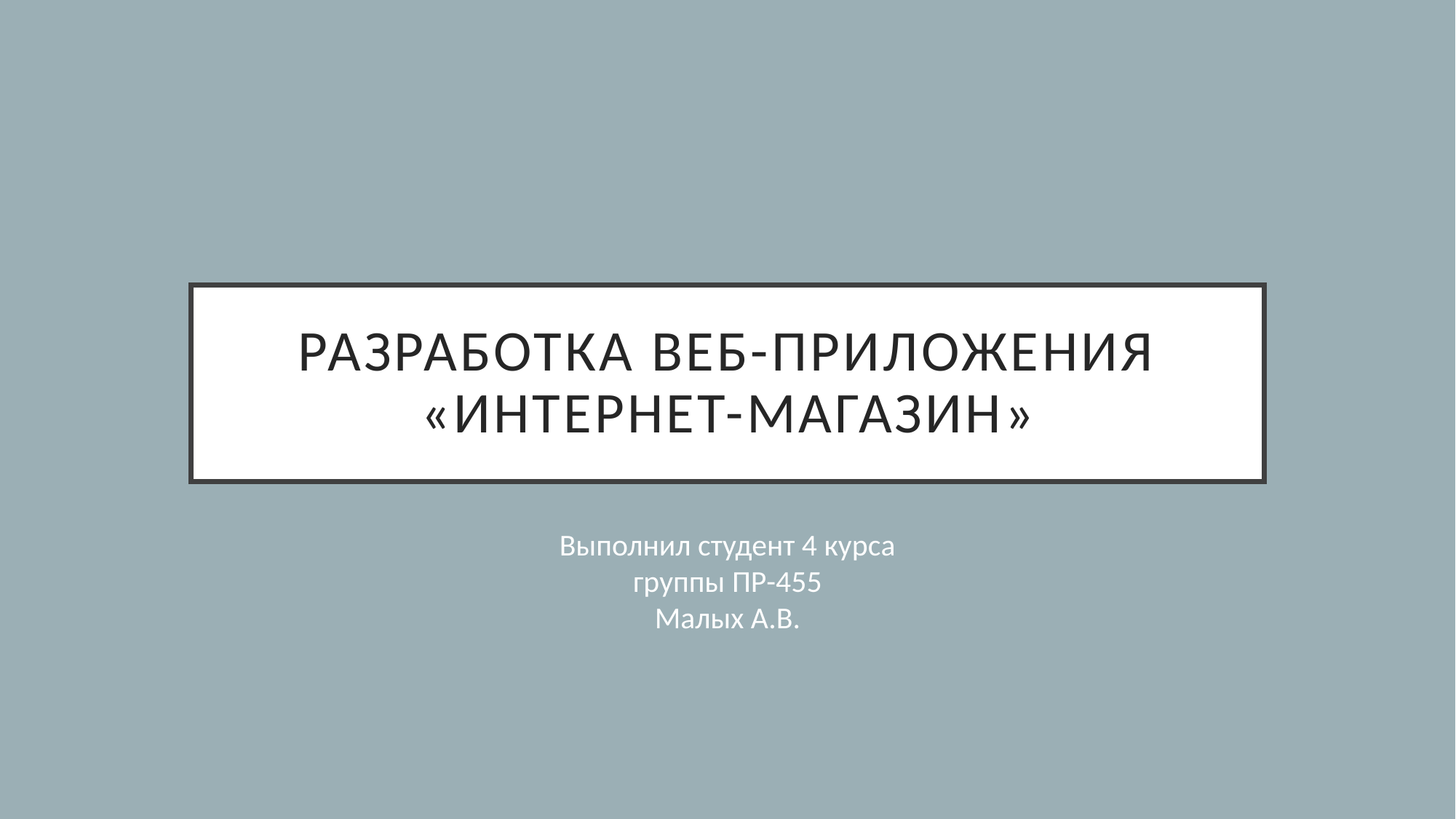

# Разработка веб-приложения «Интернет-магазин»
Выполнил студент 4 курса
группы ПР-455
Малых А.В.